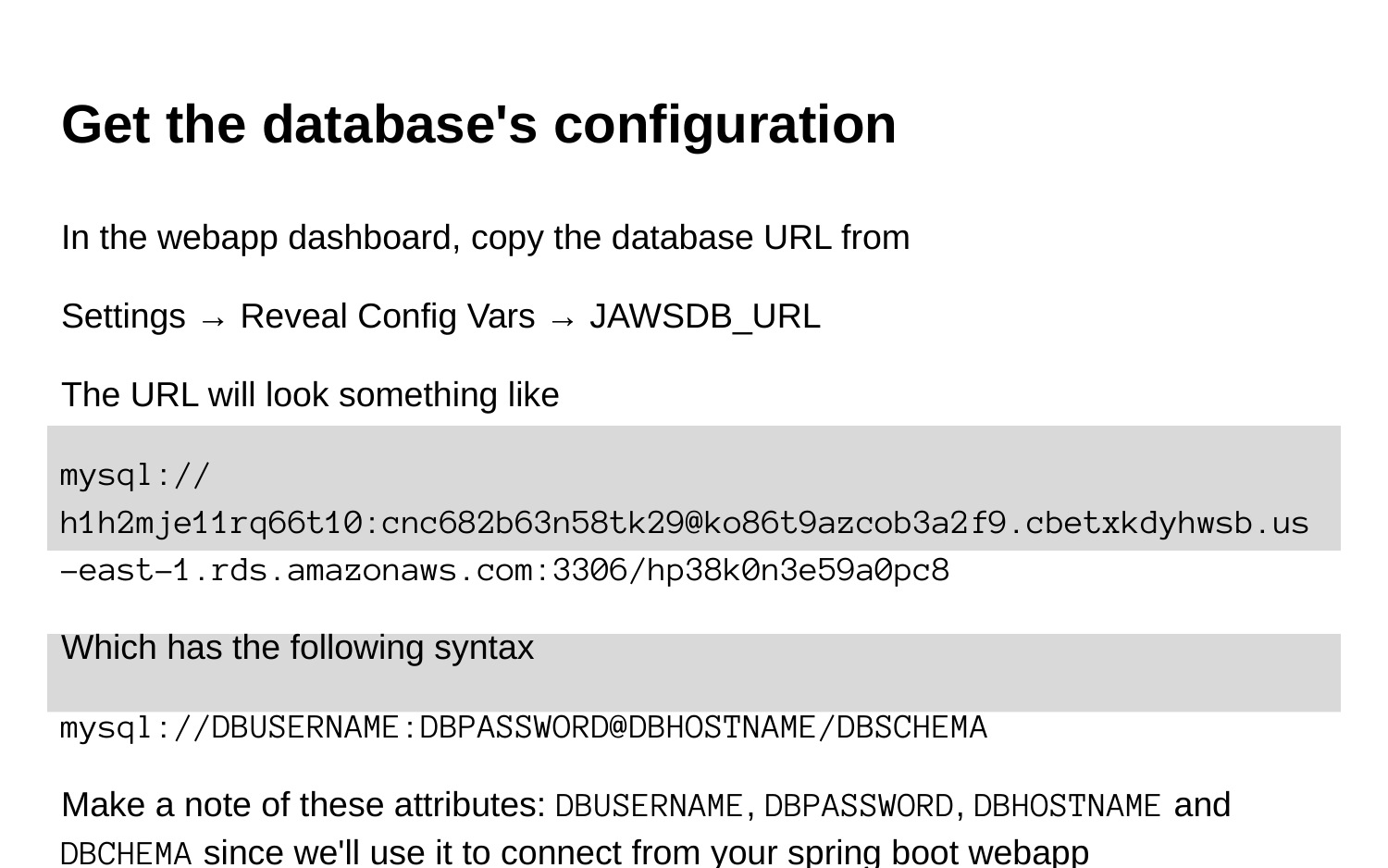

# Get the database's configuration
In the webapp dashboard, copy the database URL from
Settings → Reveal Config Vars → JAWSDB_URL
The URL will look something like
mysql://h1h2mje11rq66t10:cnc682b63n58tk29@ko86t9azcob3a2f9.cbetxkdyhwsb.us-east-1.rds.amazonaws.com:3306/hp38k0n3e59a0pc8
Which has the following syntax
mysql://DBUSERNAME:DBPASSWORD@DBHOSTNAME/DBSCHEMA
Make a note of these attributes: DBUSERNAME, DBPASSWORD, DBHOSTNAME and DBCHEMA since we'll use it to connect from your spring boot webapp